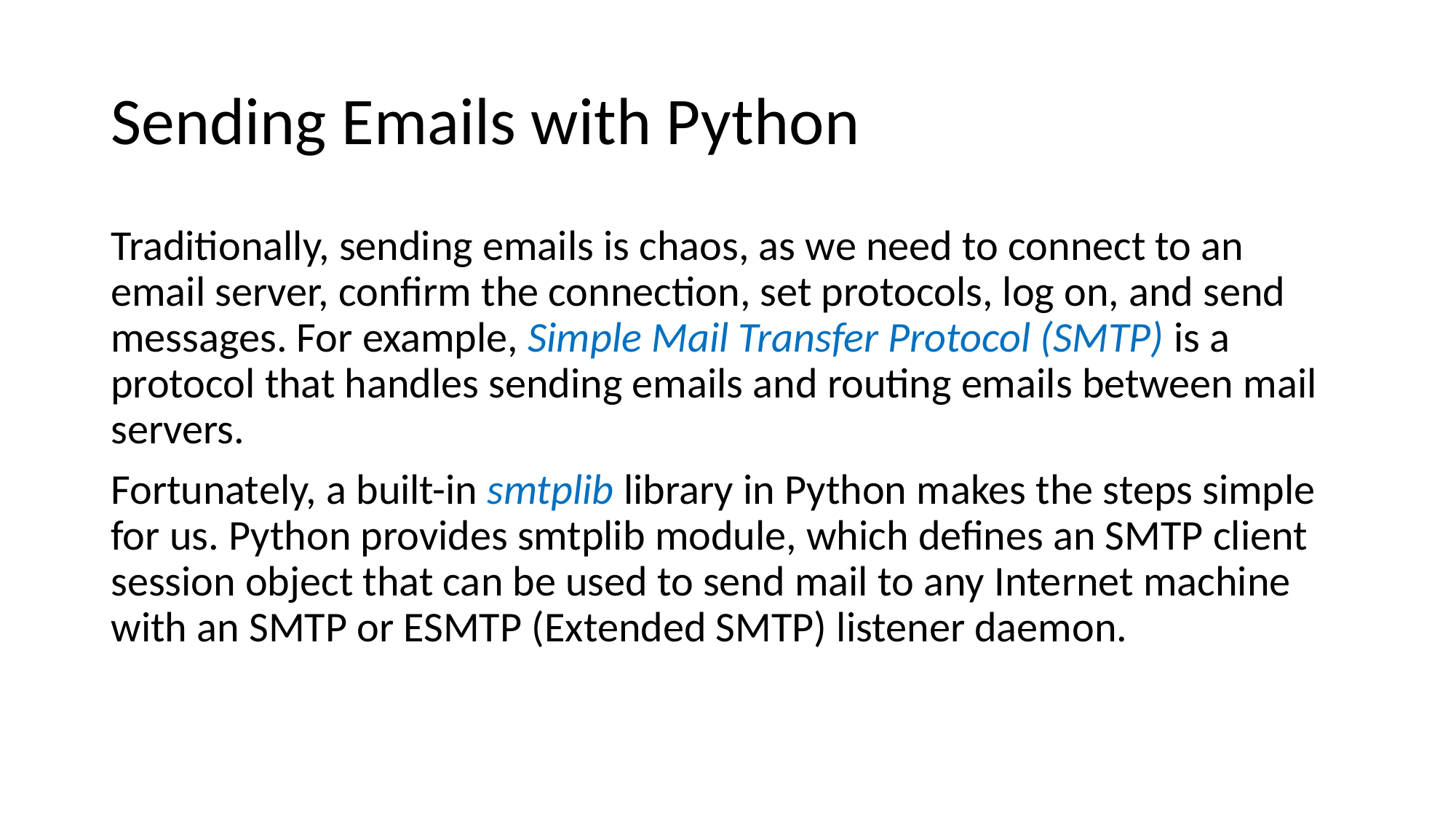

# Sending Emails with Python
Traditionally, sending emails is chaos, as we need to connect to an email server, confirm the connection, set protocols, log on, and send messages. For example, Simple Mail Transfer Protocol (SMTP) is a protocol that handles sending emails and routing emails between mail servers.
Fortunately, a built-in smtplib library in Python makes the steps simple for us. Python provides smtplib module, which defines an SMTP client session object that can be used to send mail to any Internet machine with an SMTP or ESMTP (Extended SMTP) listener daemon.